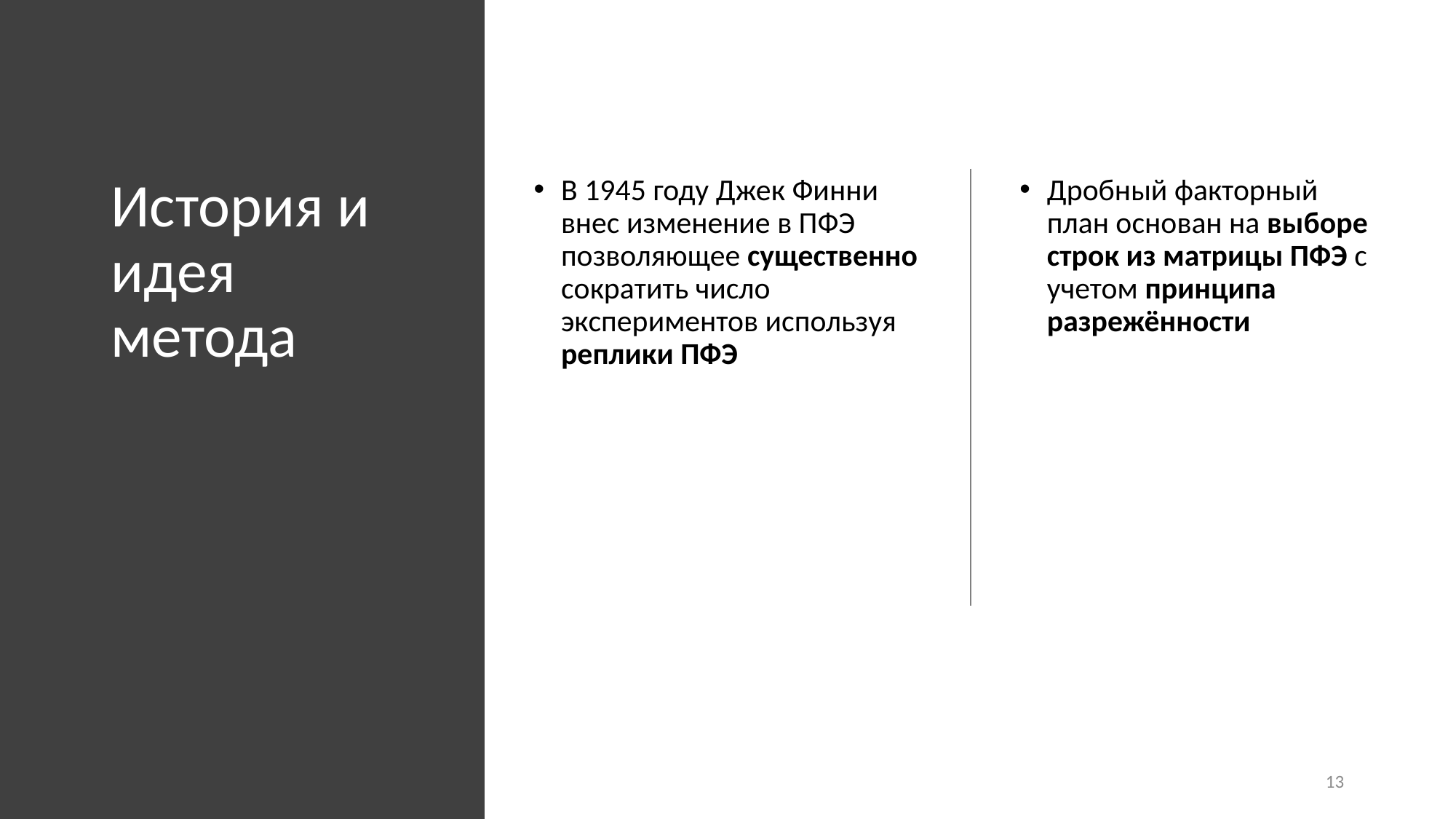

# История и идея метода
В 1945 году Джек Финни внес изменение в ПФЭ позволяющее существенно сократить число экспериментов используя реплики ПФЭ

Дробный факторный план основан на выборе строк из матрицы ПФЭ с учетом принципа разрежённости
13